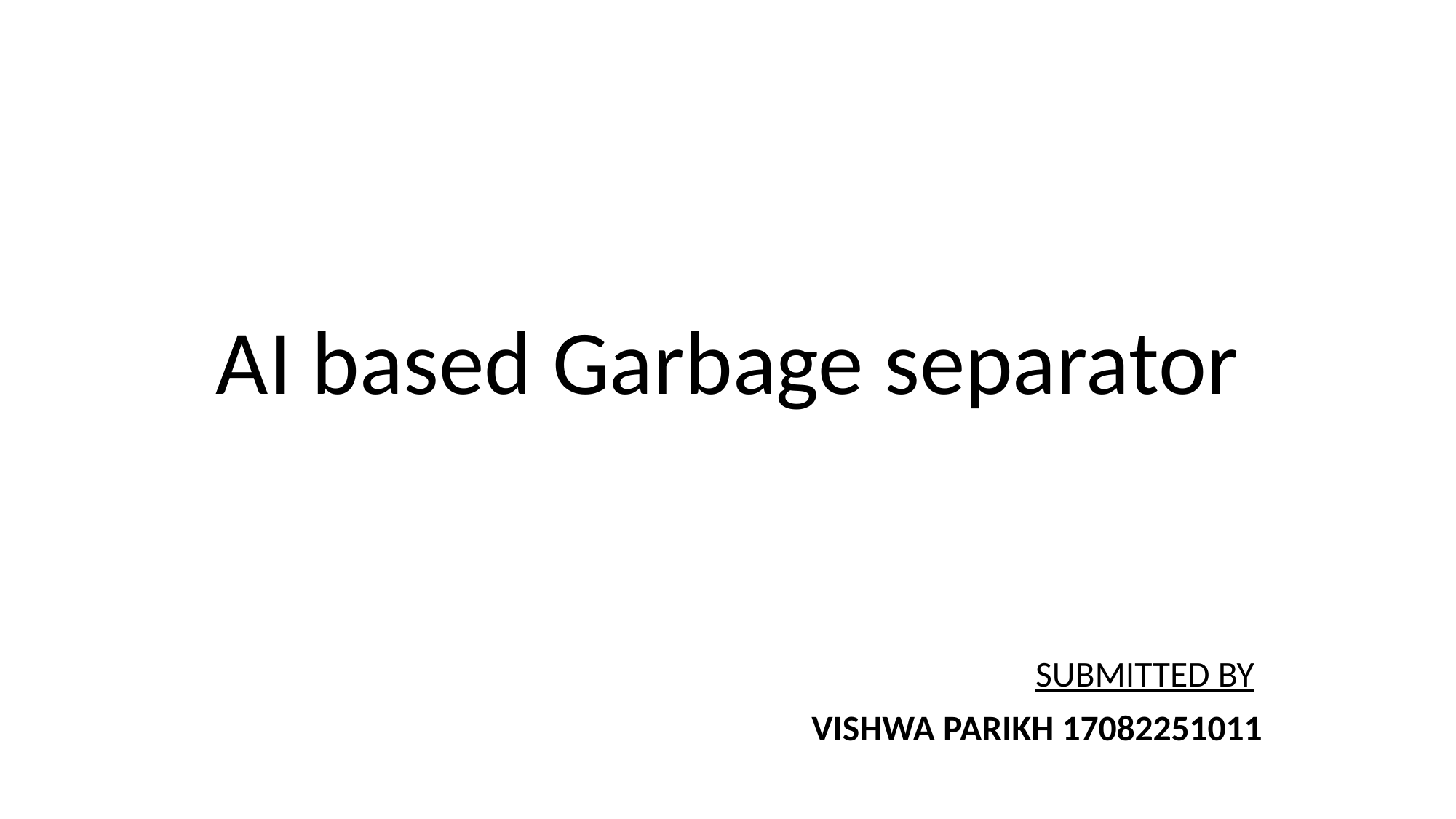

# AI based Garbage separator

SUBMITTED BY
VISHWA PARIKH 17082251011